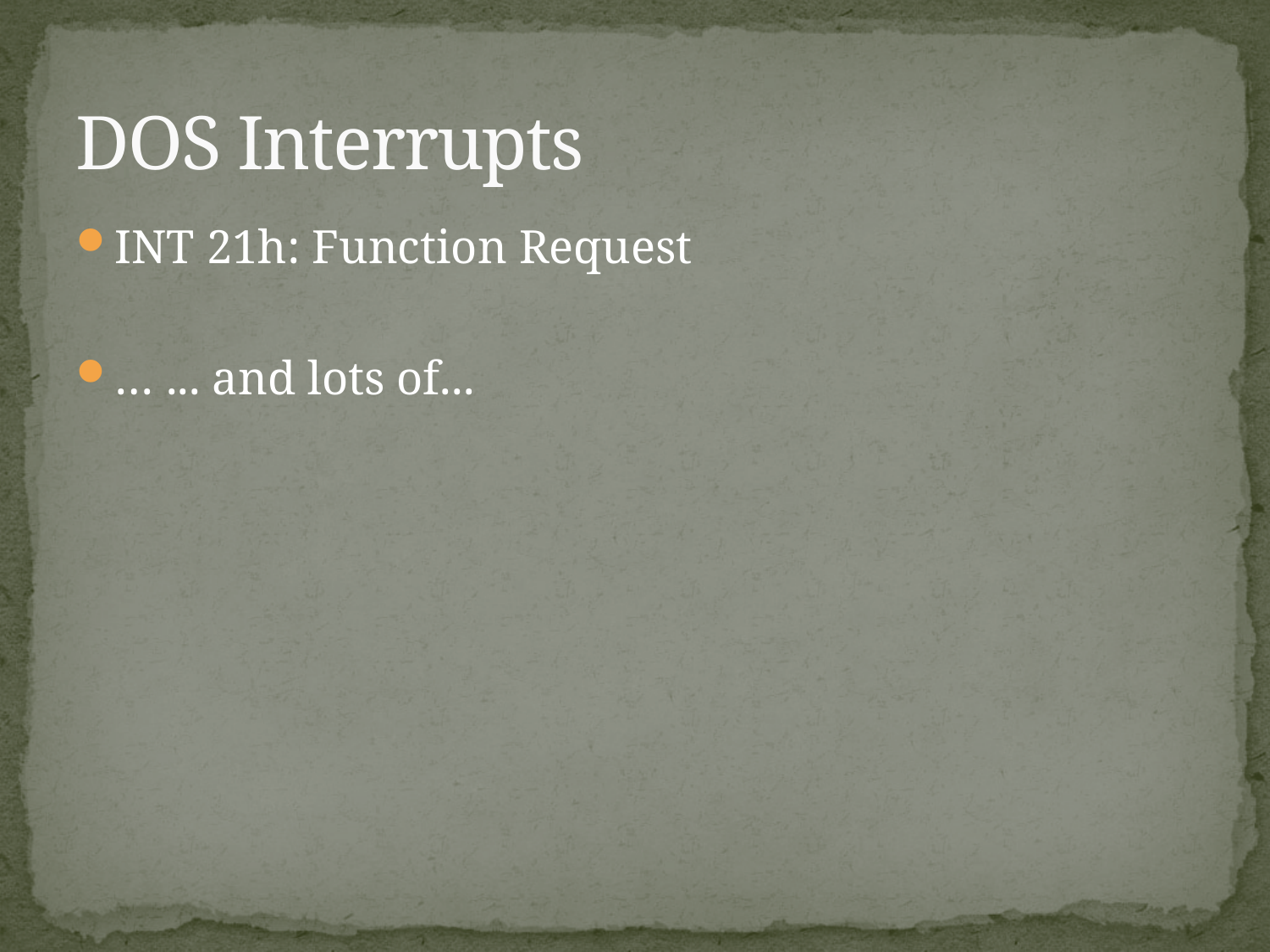

# DOS Interrupts
INT 21h: Function Request

… ... and lots of...